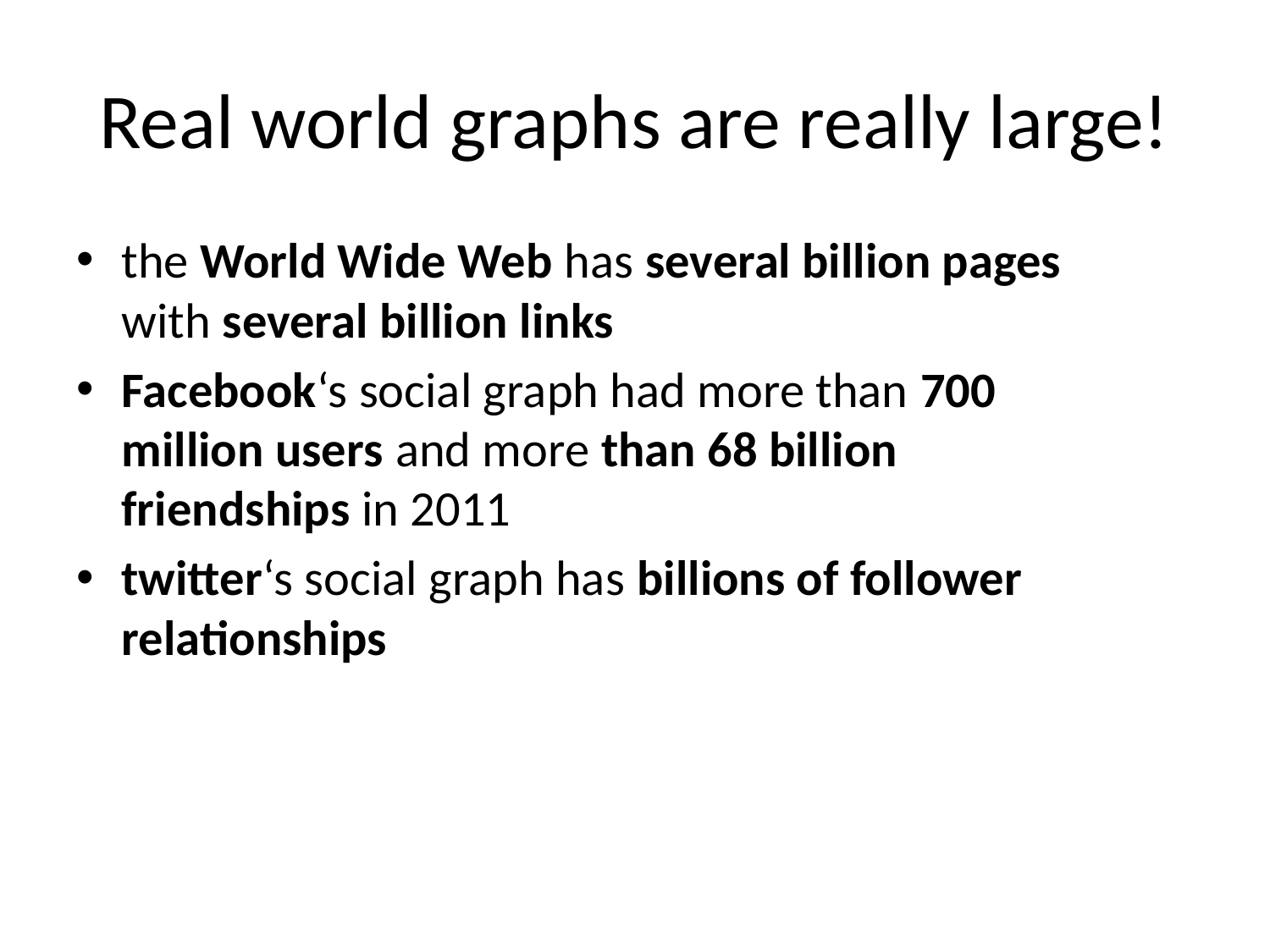

# Real world graphs are really large!
the World Wide Web has several billion pages
with several billion links
Facebook‘s social graph had more than 700
million users and more than 68 billion
friendships in 2011
twitter‘s social graph has billions of follower
relationships